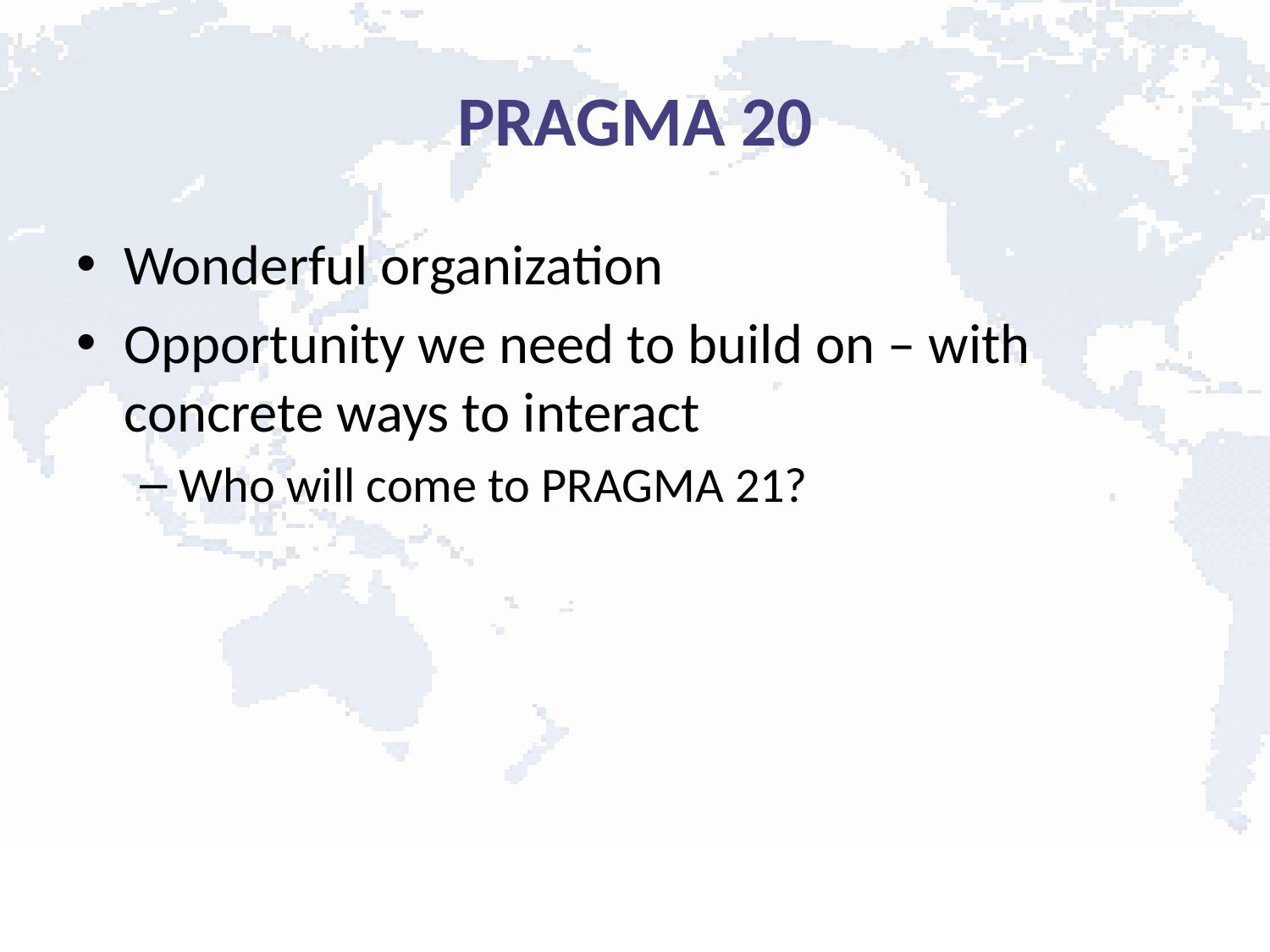

# PRAGMA 20
Wonderful organization
Opportunity we need to build on – with concrete ways to interact
Who will come to PRAGMA 21?